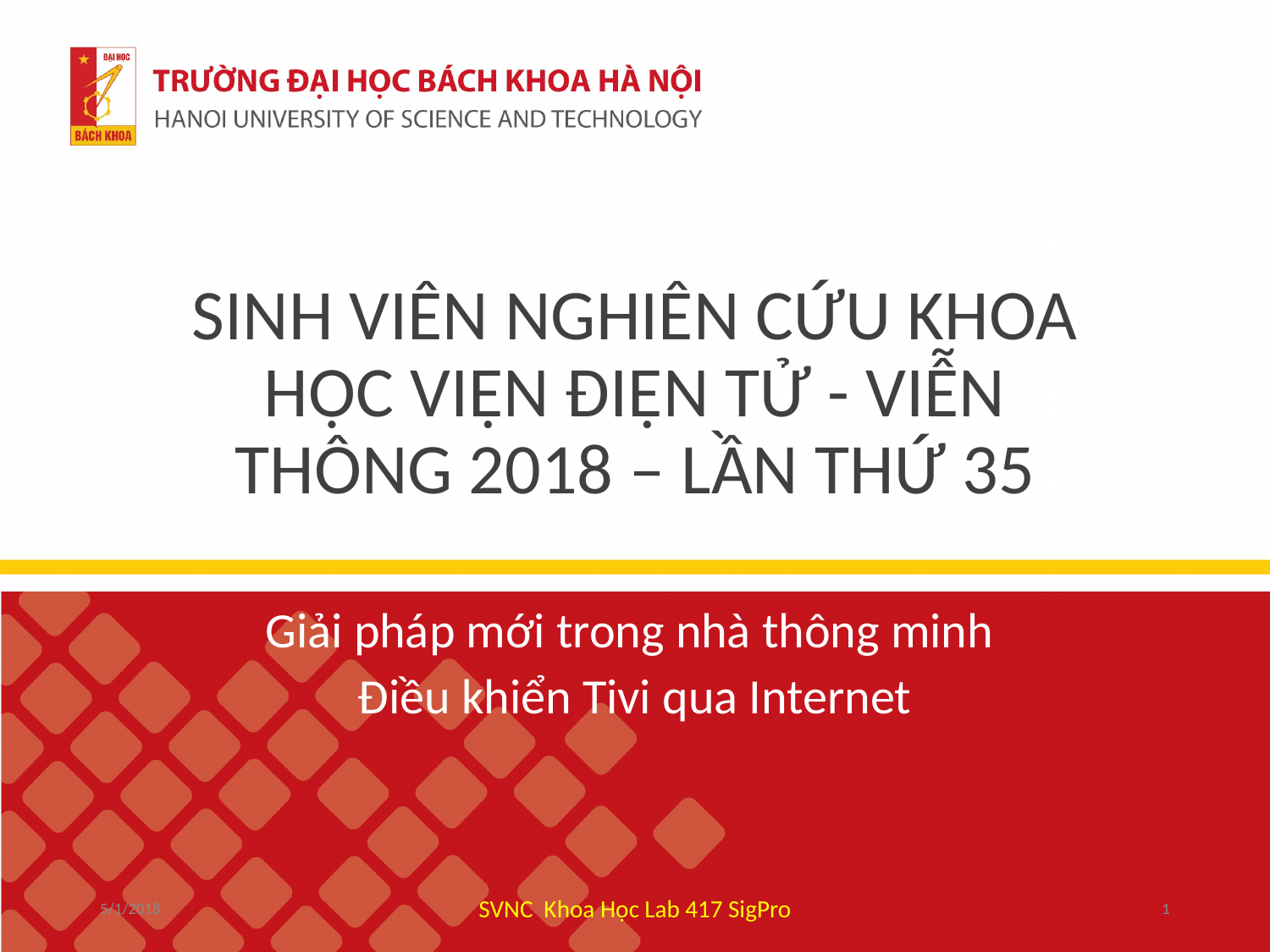

# SINH VIÊN NGHIÊN CỨU KHOA HỌC VIỆN ĐIỆN TỬ - VIỄN THÔNG 2018 – LẦN THỨ 35
Giải pháp mới trong nhà thông minh
Điều khiển Tivi qua Internet

5/1/2018
SVNC  Khoa Học Lab 417 SigPro
1